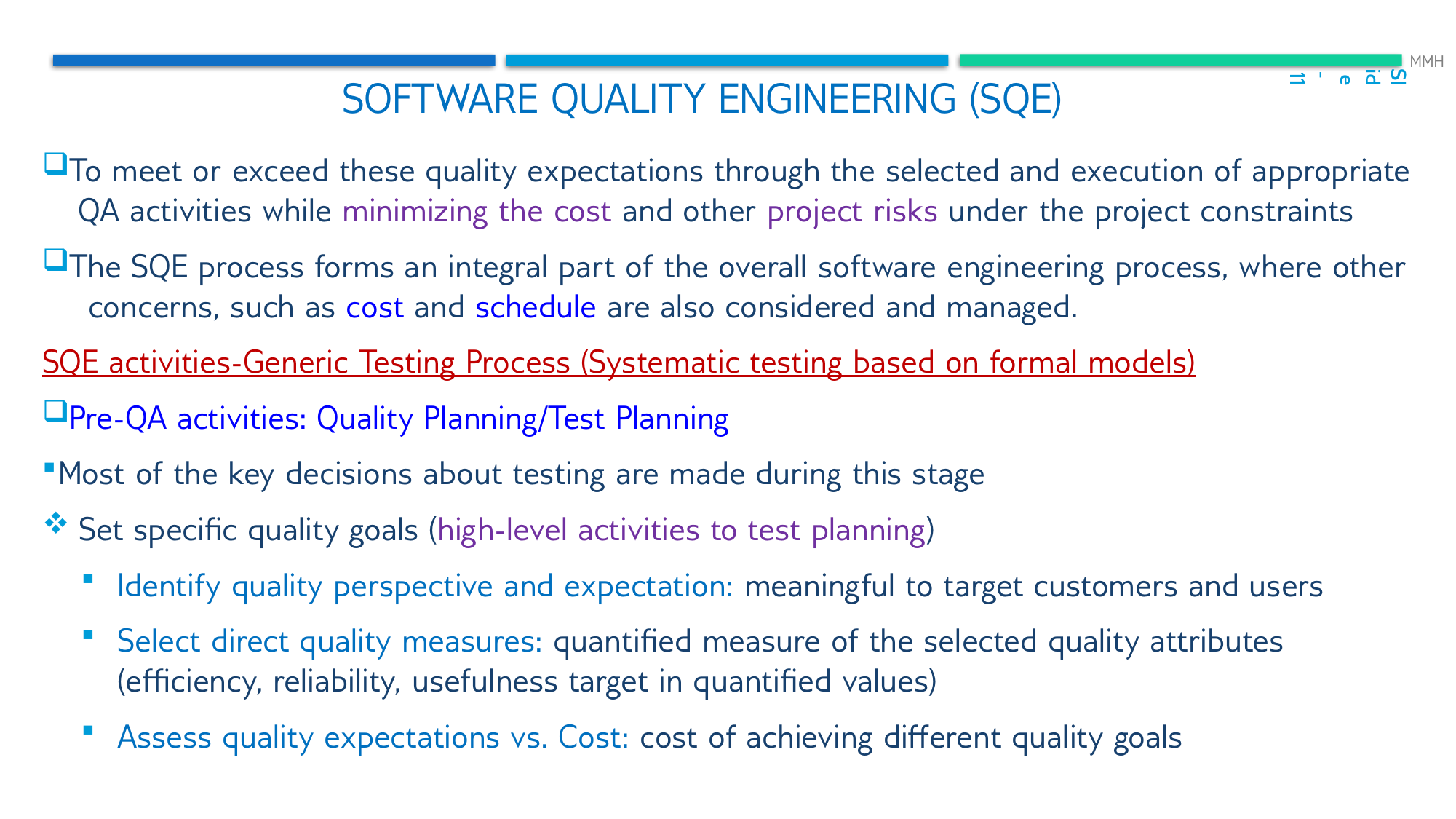

Slide - 11
    MMH
Software quality engineering (SQE)
To meet or exceed these quality expectations through the selected and execution of appropriate
  QA activities while minimizing the cost and other project risks under the project constraints
The SQE process forms an integral part of the overall software engineering process, where other
   concerns, such as cost and schedule are also considered and managed.
SQE activities-Generic Testing Process (Systematic testing based on formal models)
Pre-QA activities: Quality Planning/Test Planning
Most of the key decisions about testing are made during this stage
Set specific quality goals (high-level activities to test planning)
Identify quality perspective and expectation: meaningful to target customers and users
Select direct quality measures: quantified measure of the selected quality attributes
(efficiency, reliability, usefulness target in quantified values)
Assess quality expectations vs. Cost: cost of achieving different quality goals